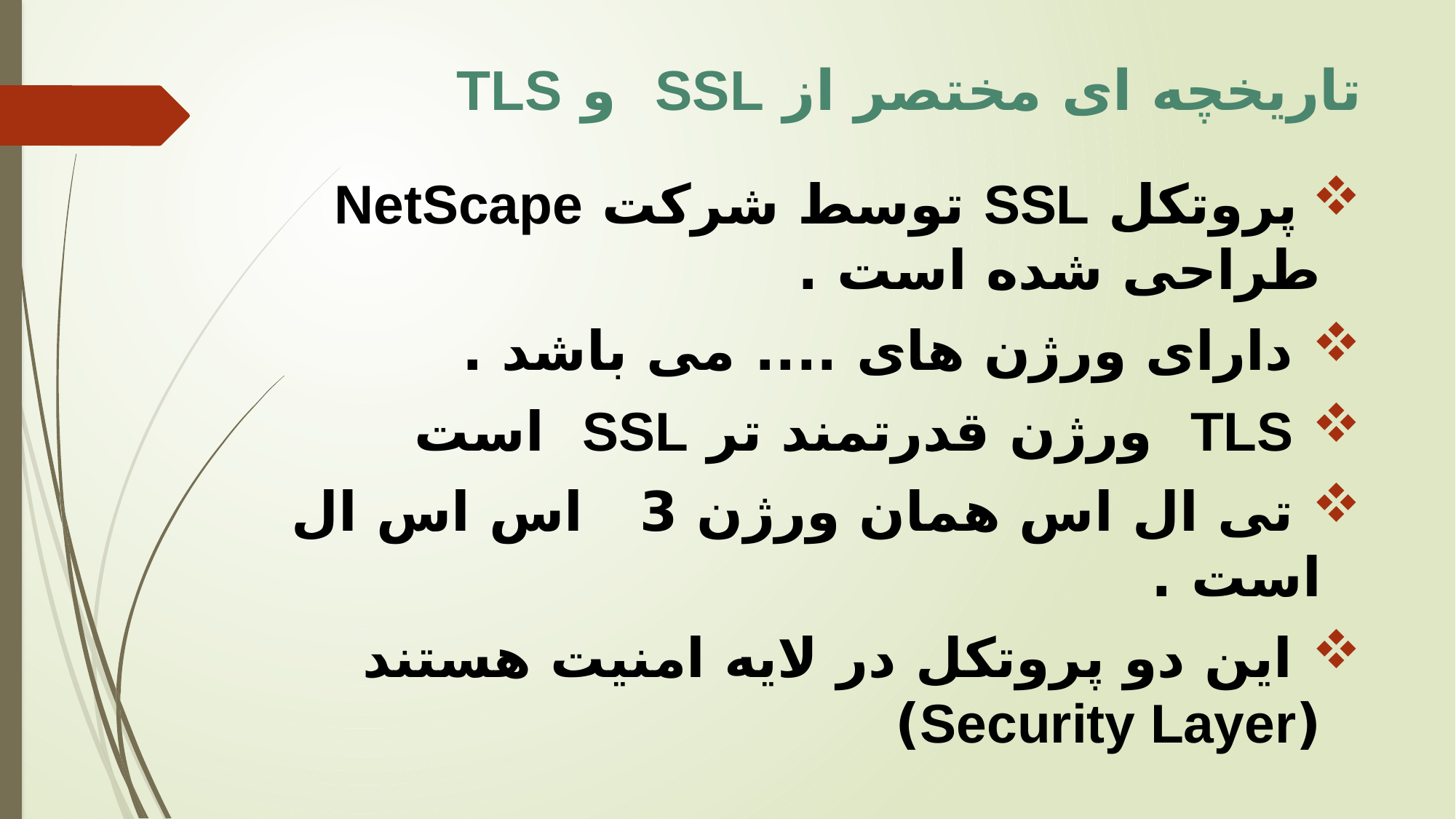

# تاریخچه ای مختصر از SSL  و TLS
 پروتکل SSL توسط شرکت NetScape طراحی شده است .
 دارای ورژن های .... می باشد .
 TLS  ورژن قدرتمند تر SSL  است
 تی ال اس همان ورژن 3   اس اس ال است .
 این دو پروتکل در لایه امنیت هستند (Security Layer)